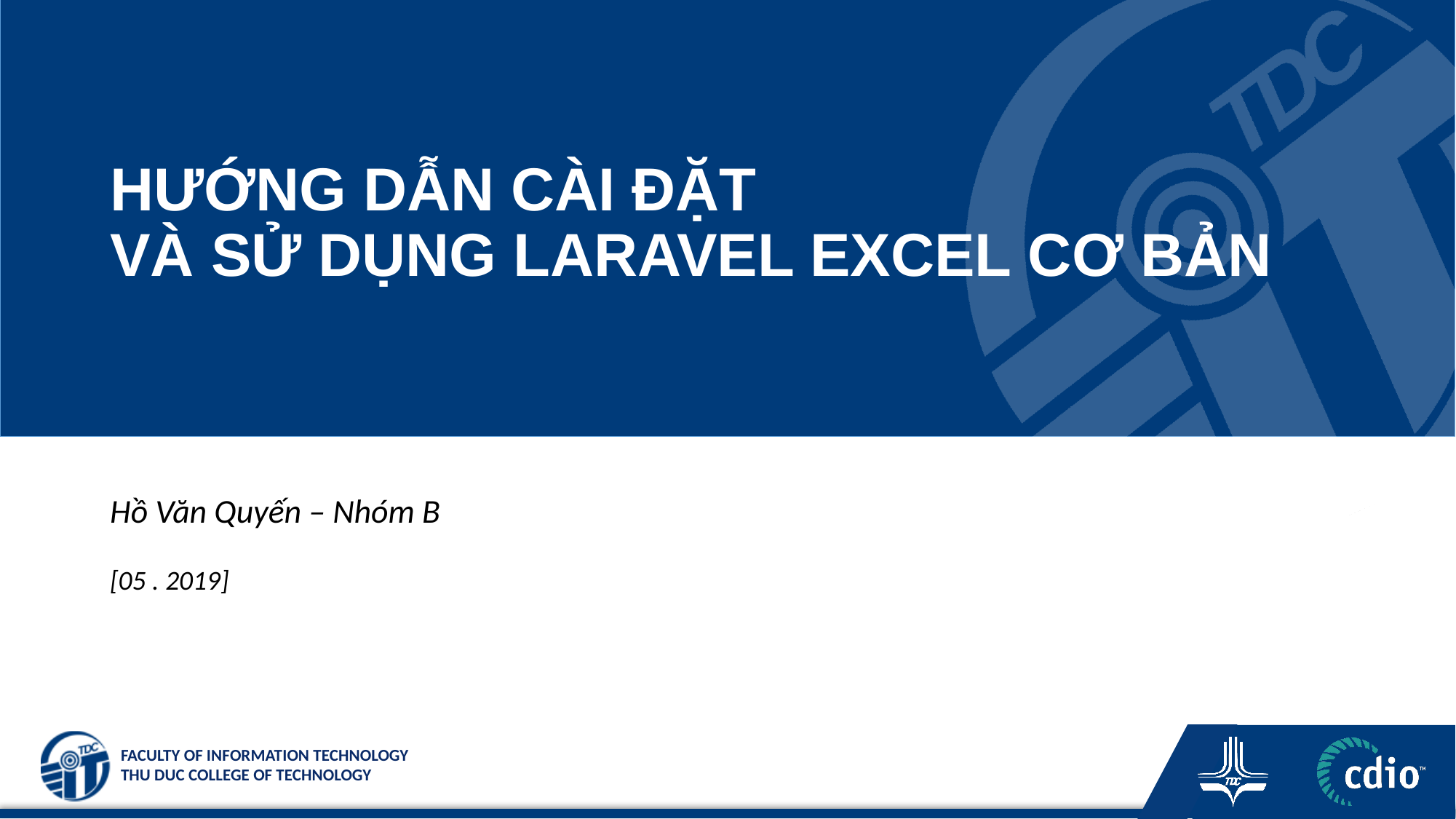

# HƯỚNG DẪN CÀI ĐẶT VÀ SỬ DỤNG LARAVEL EXCEL CƠ BẢN
Hồ Văn Quyến – Nhóm B

[05 . 2019]